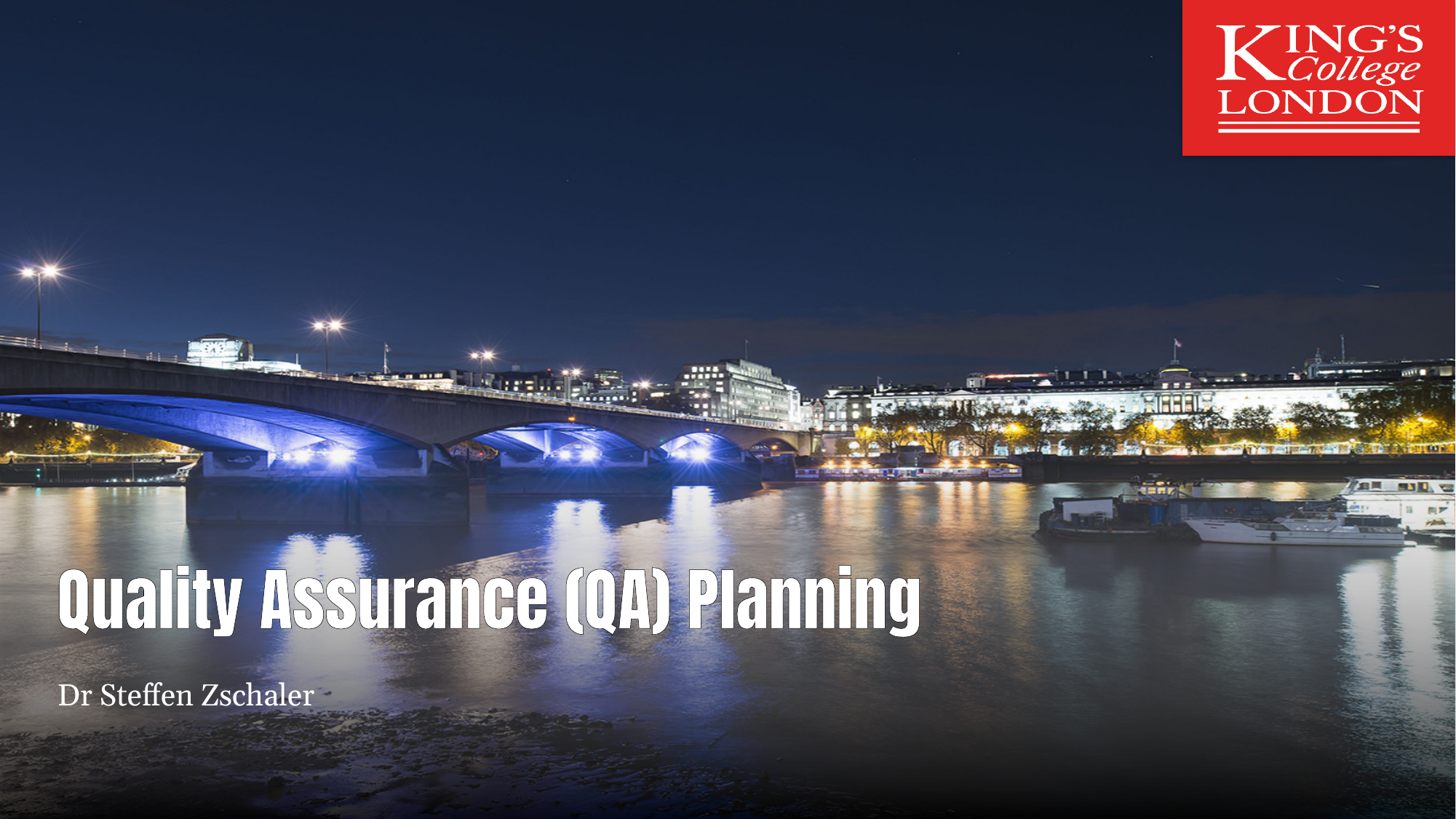

# Quality Assurance (QA) Planning
Dr Steffen Zschaler